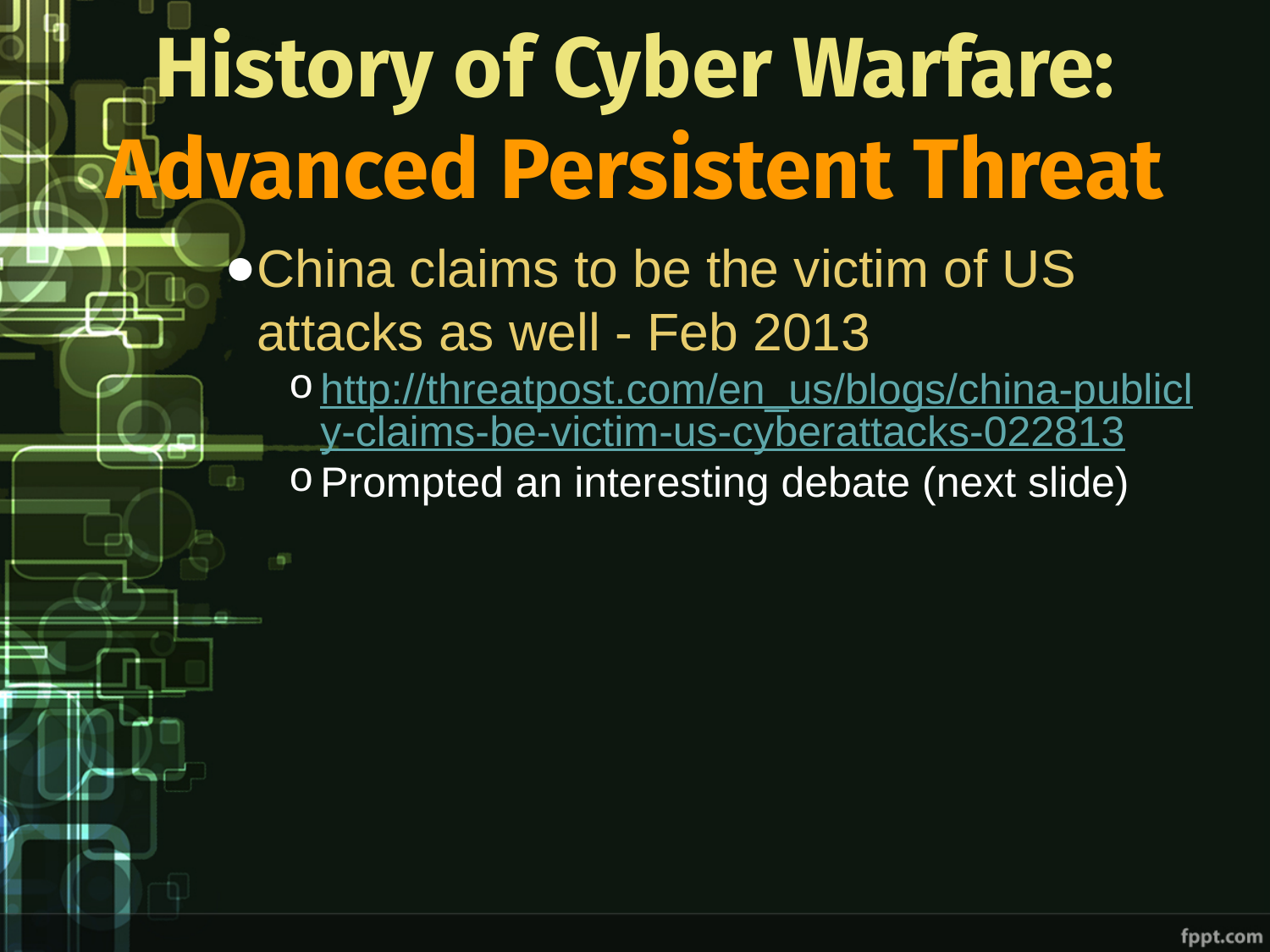

# History of Cyber Warfare: Advanced Persistent Threat
China claims to be the victim of US attacks as well - Feb 2013
http://threatpost.com/en_us/blogs/china-publicly-claims-be-victim-us-cyberattacks-022813
Prompted an interesting debate (next slide)